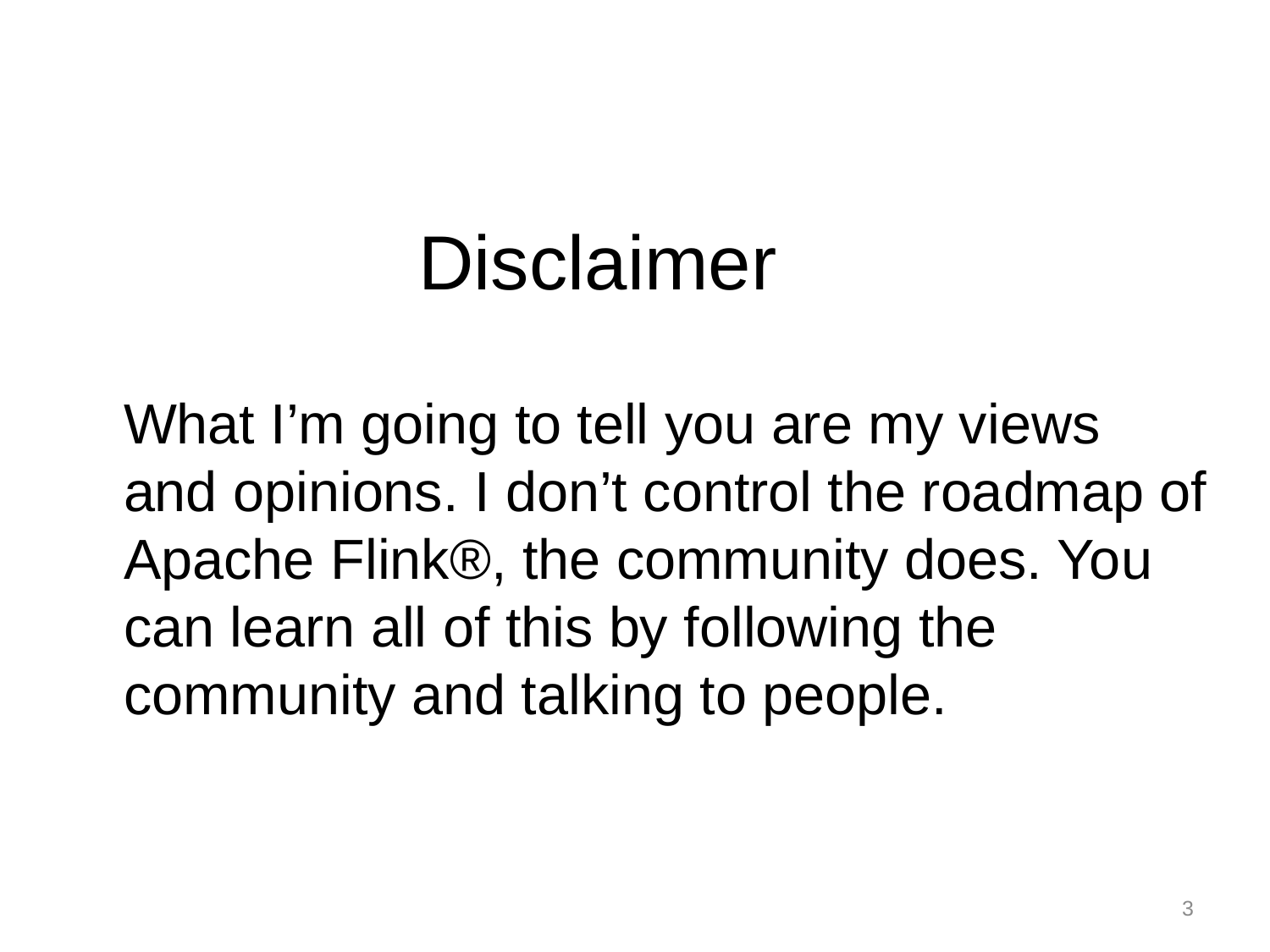

Disclaimer
What I’m going to tell you are my views and opinions. I don’t control the roadmap of Apache Flink®, the community does. You can learn all of this by following the community and talking to people.
3